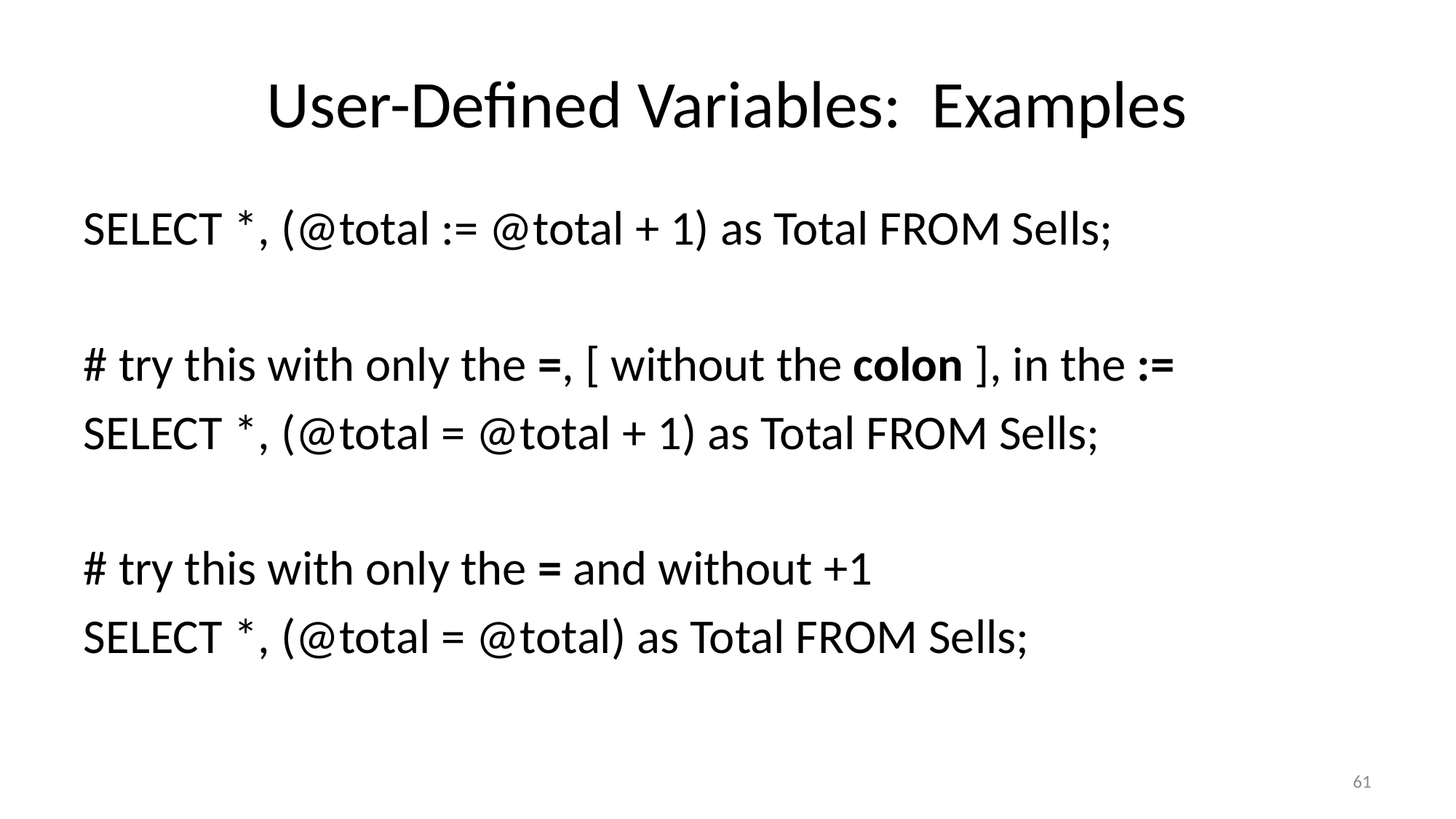

# User-Defined Variables:  Examples
SELECT *, (@total := @total + 1) as Total FROM Sells;

# try this with only the =, [ without the colon ], in the :=
SELECT *, (@total = @total + 1) as Total FROM Sells;

# try this with only the = and without +1
SELECT *, (@total = @total) as Total FROM Sells;

61